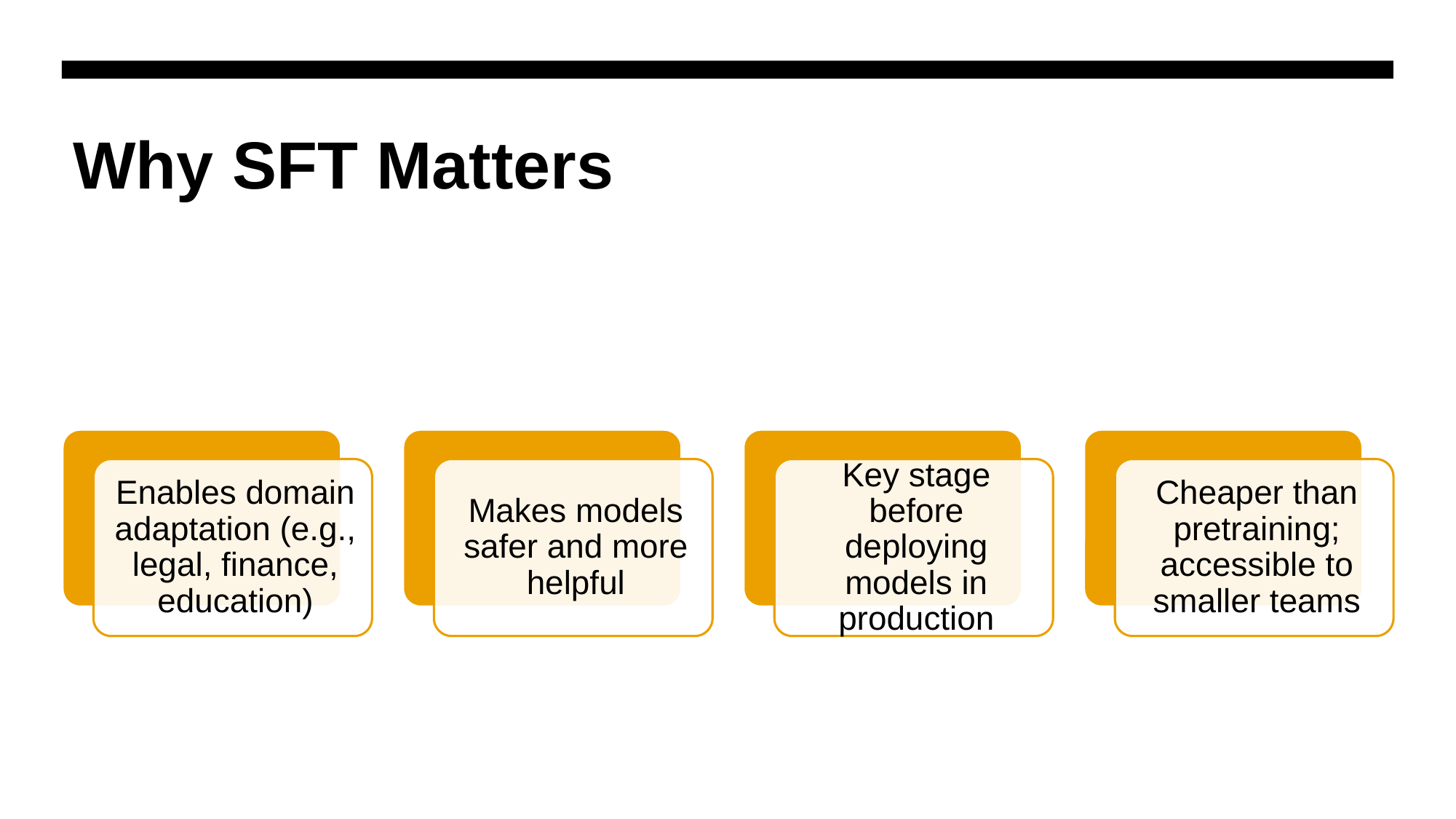

# Why SFT Matters
Enables domain adaptation (e.g., legal, finance, education)
Makes models safer and more helpful
Key stage before deploying models in production
Cheaper than pretraining; accessible to smaller teams